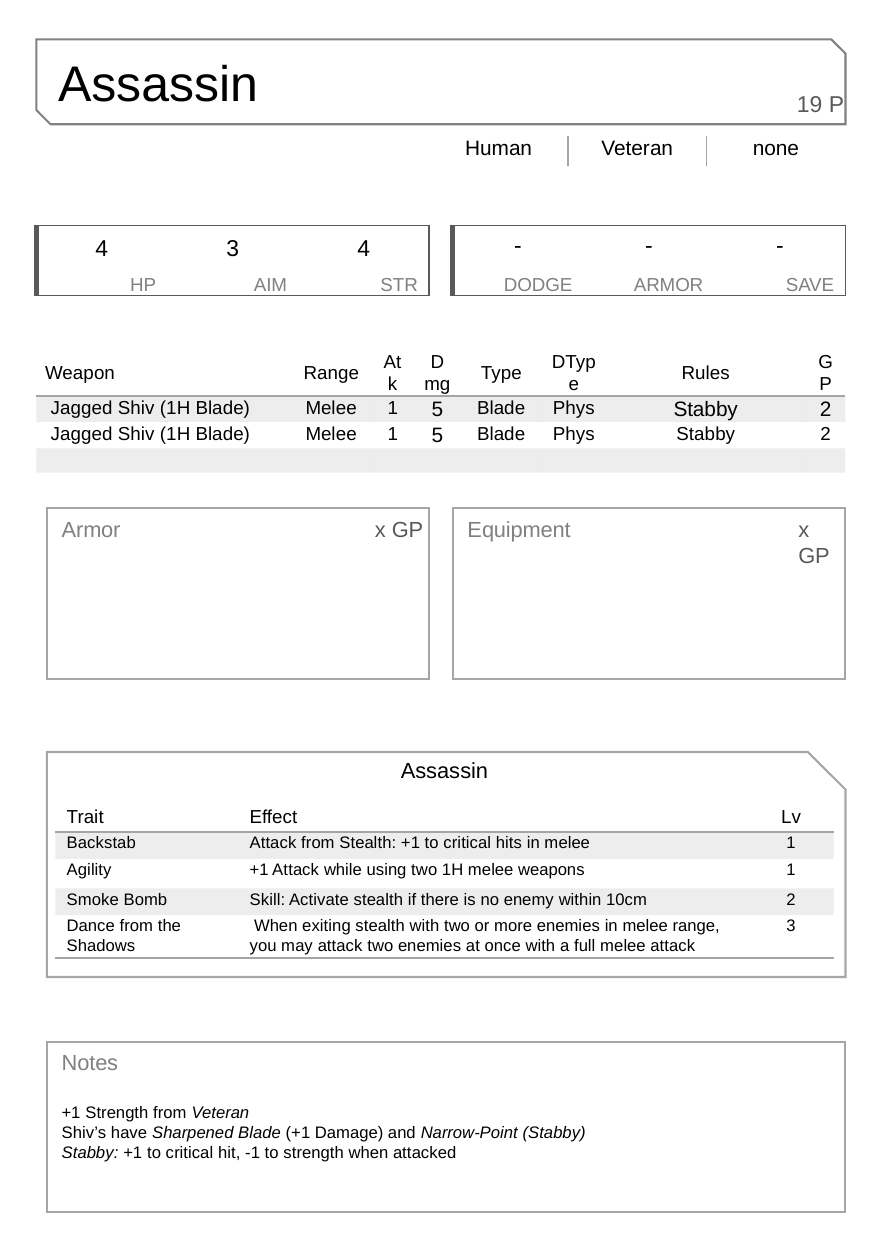

Assassin
19 P
| Human | Veteran | none |
| --- | --- | --- |
| - | - | - |
| --- | --- | --- |
| DODGE | ARMOR | SAVE |
| 4 | 3 | 4 |
| --- | --- | --- |
| HP | AIM | STR |
| Weapon | Range | Atk | Dmg | Type | DType | Rules | GP |
| --- | --- | --- | --- | --- | --- | --- | --- |
| Jagged Shiv (1H Blade) | Melee | 1 | 5 | Blade | Phys | Stabby | 2 |
| Jagged Shiv (1H Blade) | Melee | 1 | 5 | Blade | Phys | Stabby | 2 |
|  |  |  |  |  |  |  |  |
Armor

x GP
Equipment

x GP
Assassin

| Trait | Effect | Lv |
| --- | --- | --- |
| Backstab | Attack from Stealth: +1 to critical hits in melee | 1 |
| Agility | +1 Attack while using two 1H melee weapons | 1 |
| Smoke Bomb | Skill: Activate stealth if there is no enemy within 10cm | 2 |
| Dance from the Shadows | When exiting stealth with two or more enemies in melee range, you may attack two enemies at once with a full melee attack | 3 |
Notes

+1 Strength from Veteran
Shiv’s have Sharpened Blade (+1 Damage) and Narrow-Point (Stabby)
Stabby: +1 to critical hit, -1 to strength when attacked